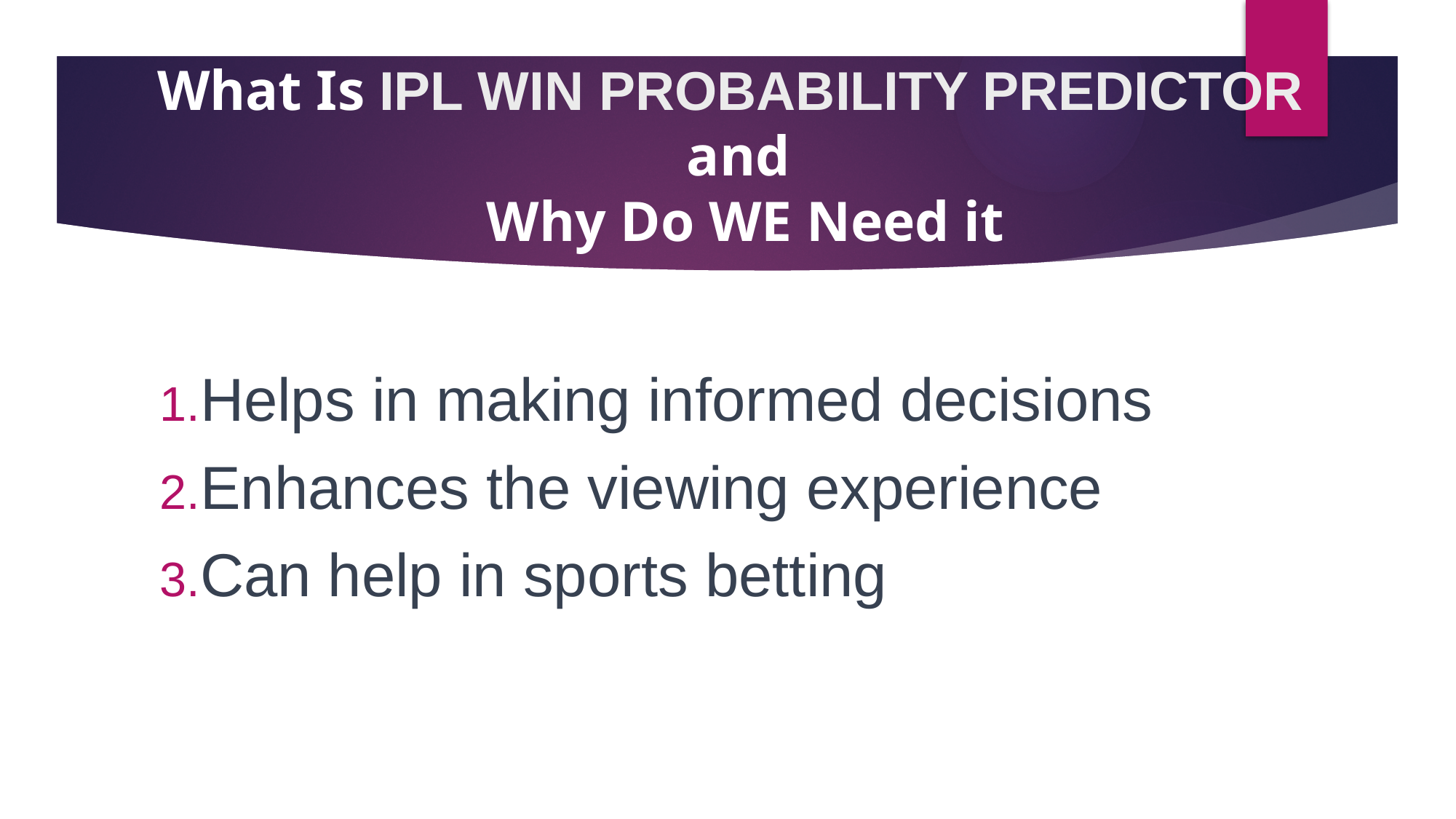

# What Is IPL WIN PROBABILITY PREDICTOR and Why Do WE Need it
Helps in making informed decisions
Enhances the viewing experience
Can help in sports betting